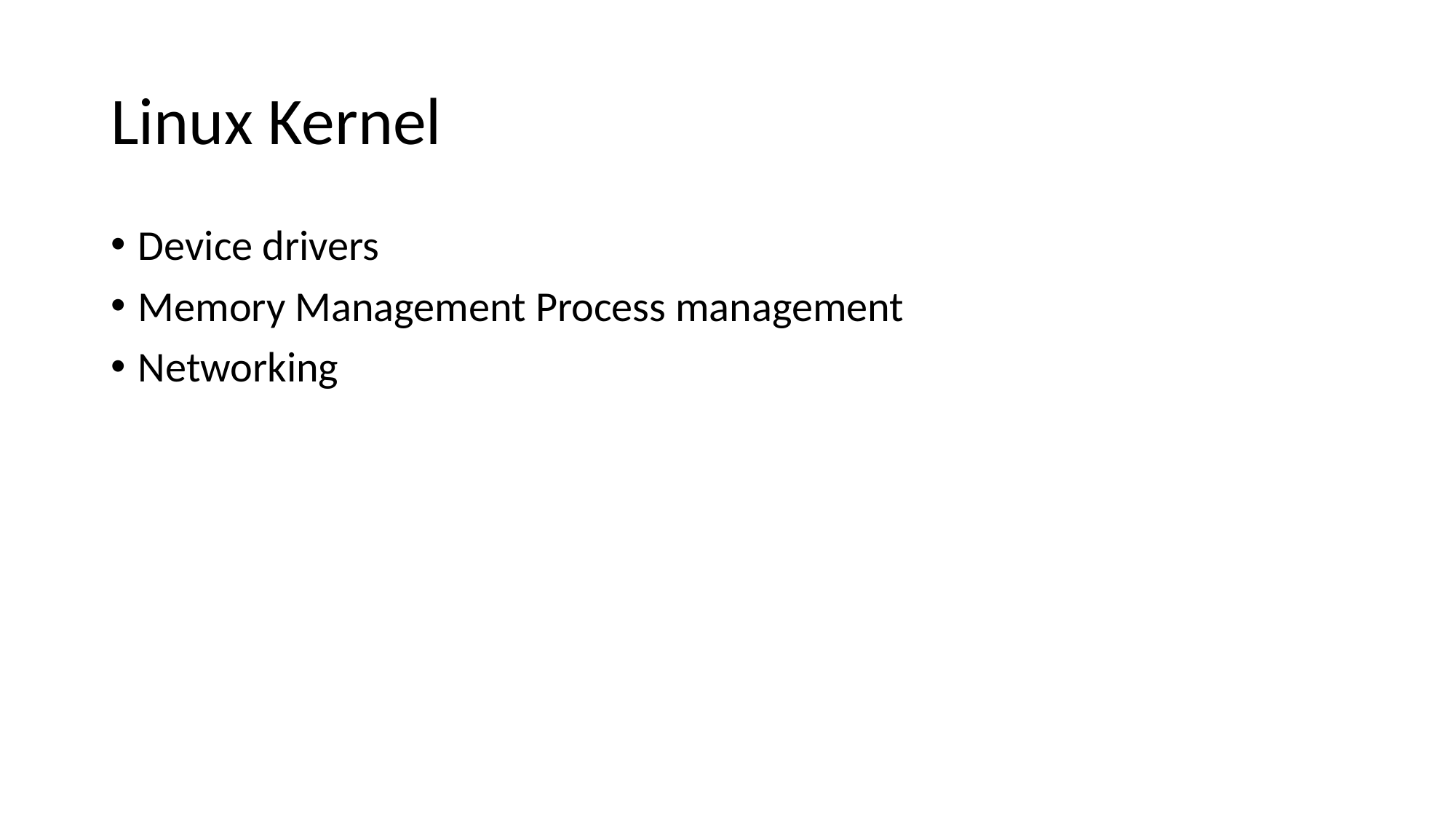

# Linux Kernel
Device drivers
Memory Management Process management
Networking